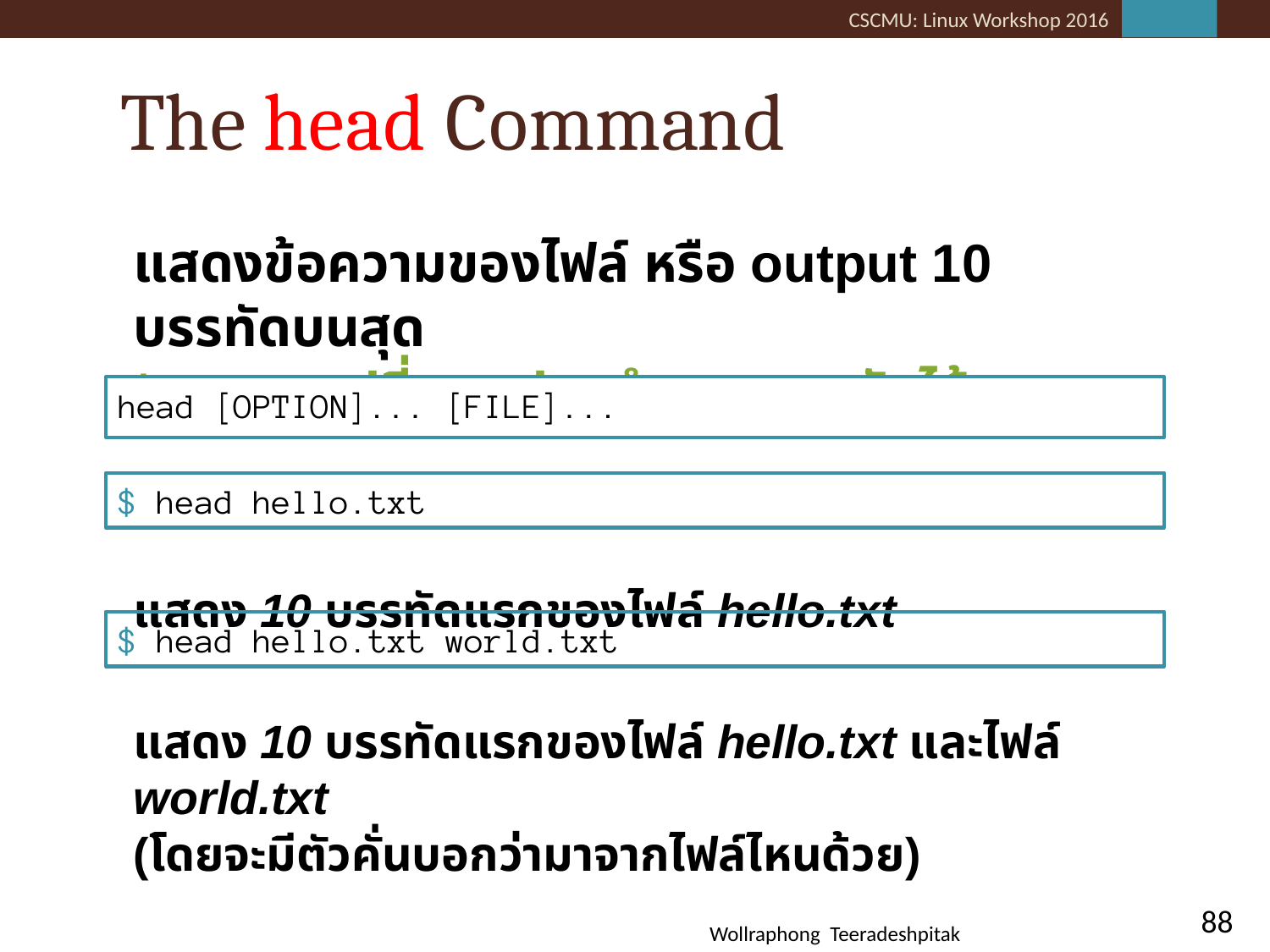

# The head Command
แสดงข้อความของไฟล์ หรือ output 10 บรรทัดบนสุด
*สามารถเปลี่ยนแปลงจำนวนบรรทัดได้

แสดง 10 บรรทัดแรกของไฟล์ hello.txt

แสดง 10 บรรทัดแรกของไฟล์ hello.txt และไฟล์ world.txt
(โดยจะมีตัวคั่นบอกว่ามาจากไฟล์ไหนด้วย)

head [OPTION]... [FILE]...
$ head hello.txt
$ head hello.txt world.txt
88
Wollraphong  Teeradeshpitak